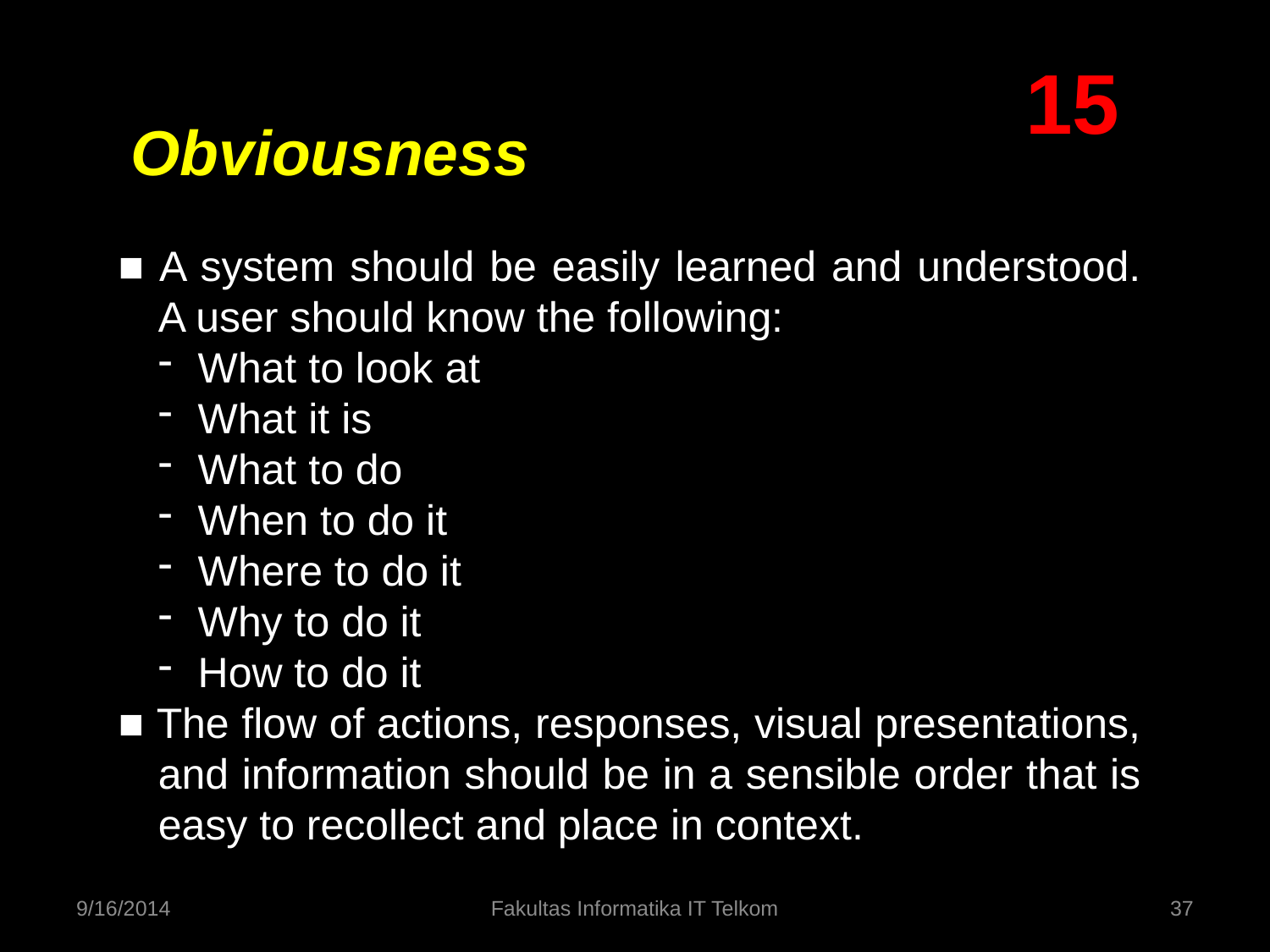

15
Obviousness
■ A system should be easily learned and understood. A user should know the following:
What to look at
What it is
What to do
When to do it
Where to do it
Why to do it
How to do it
■ The flow of actions, responses, visual presentations, and information should be in a sensible order that is easy to recollect and place in context.
9/16/2014
Fakultas Informatika IT Telkom
37